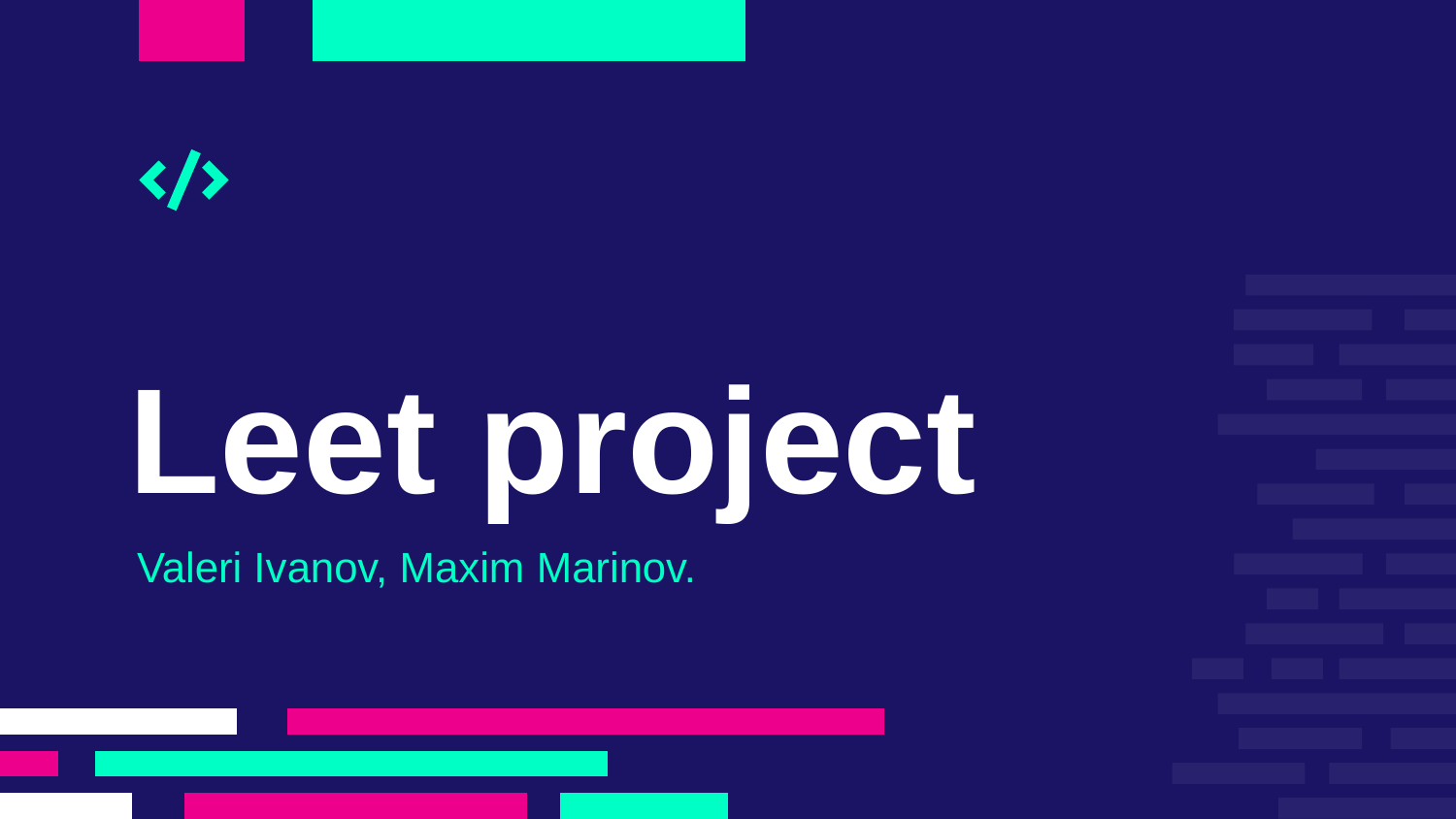

# Leet project
Valeri Ivanov, Maxim Marinov.